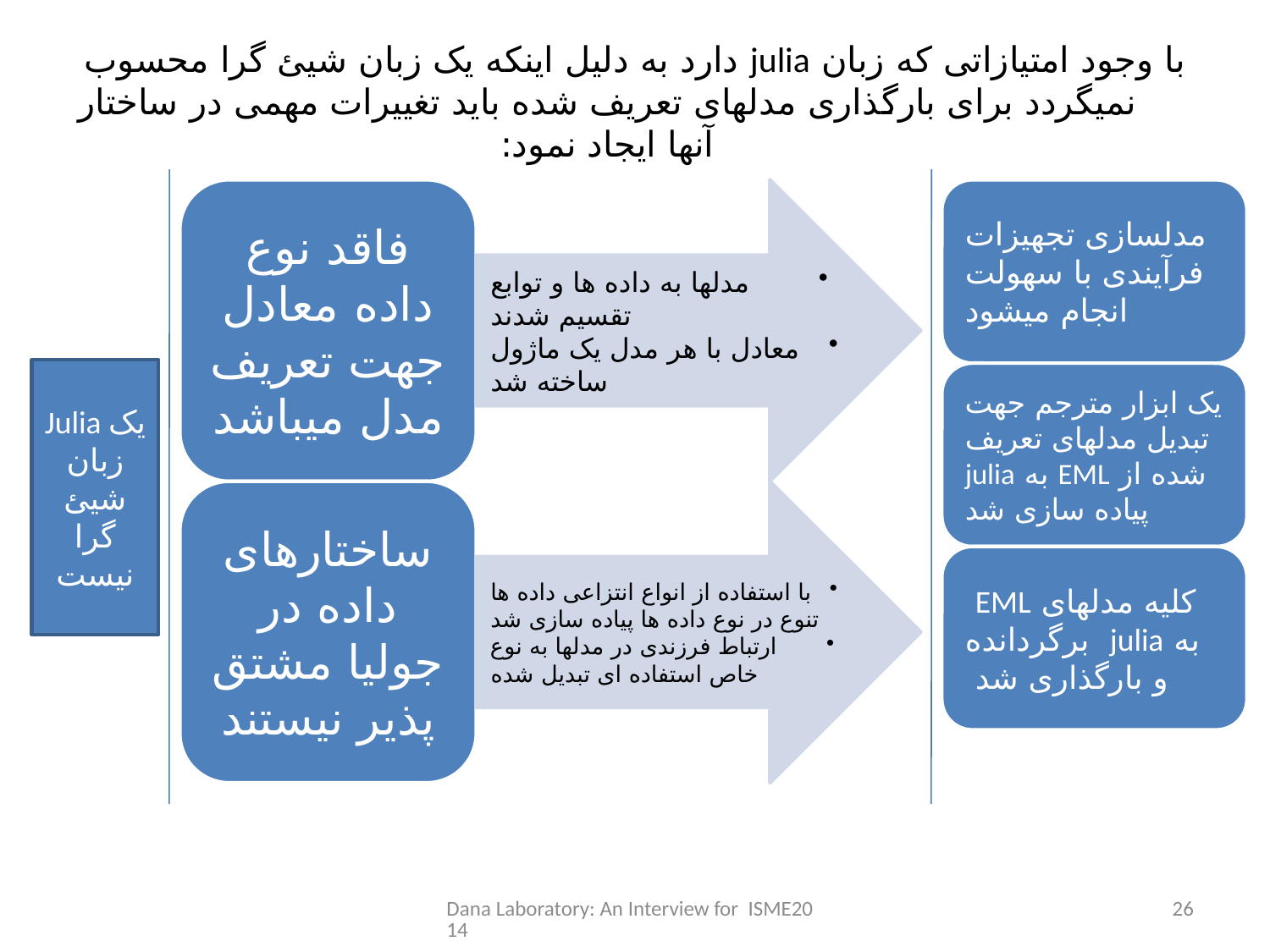

# با وجود امتيازاتی که زبان julia دارد به دليل اينکه يک زبان شيئ گرا محسوب نميگردد برای بارگذاری مدلهای تعريف شده بايد تغييرات مهمی در ساختار آنها ايجاد نمود:
فاقد نوع داده معادل جهت تعريف مدل ميباشد
مدلها به داده ها و توابع تقسيم شدند
معادل با هر مدل يک ماژول ساخته شد
ساختارهای داده در جوليا مشتق پذير نيستند
با استفاده از انواع انتزاعی داده ها تنوع در نوع داده ها پياده سازی شد
ارتباط فرزندی در مدلها به نوع خاص استفاده ای تبديل شده
مدلسازی تجهيزات فرآيندی با سهولت انجام ميشود
کليه مدلهای EML  به julia  برگردانده و بارگذاری شد
يک ابزار مترجم جهت تبديل مدلهای تعريف شده از EML به julia پياده سازی شد
Julia يک زبان شيئ گرا نيست
Dana Laboratory: An Interview for  ISME2014
26